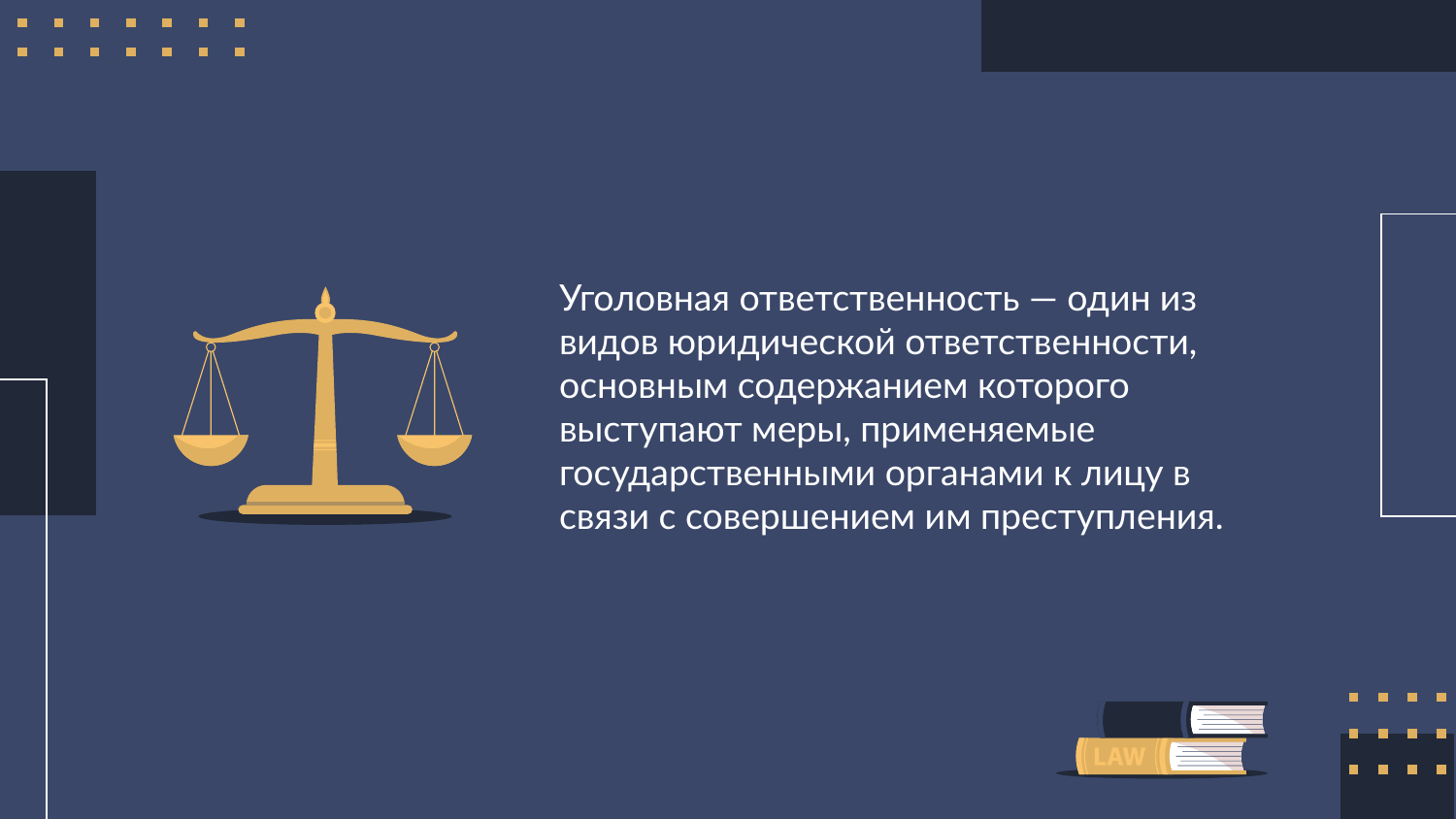

Уголовная ответственность — один из видов юридической ответственности, основным содержанием которого выступают меры, применяемые государственными органами к лицу в связи с совершением им преступления.